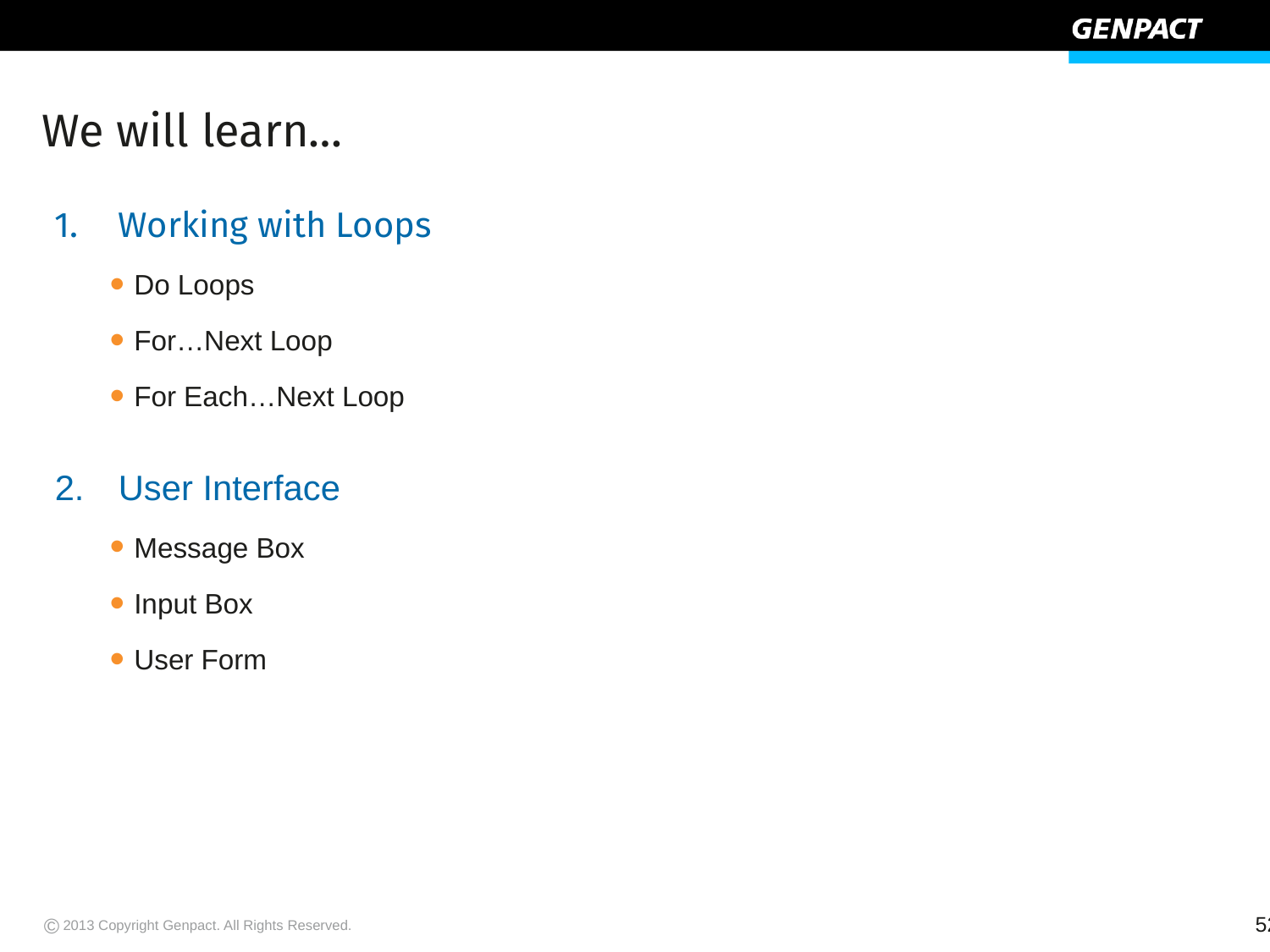

# We will learn…
Working with Loops
Do Loops
For…Next Loop
For Each…Next Loop
User Interface
Message Box
Input Box
User Form